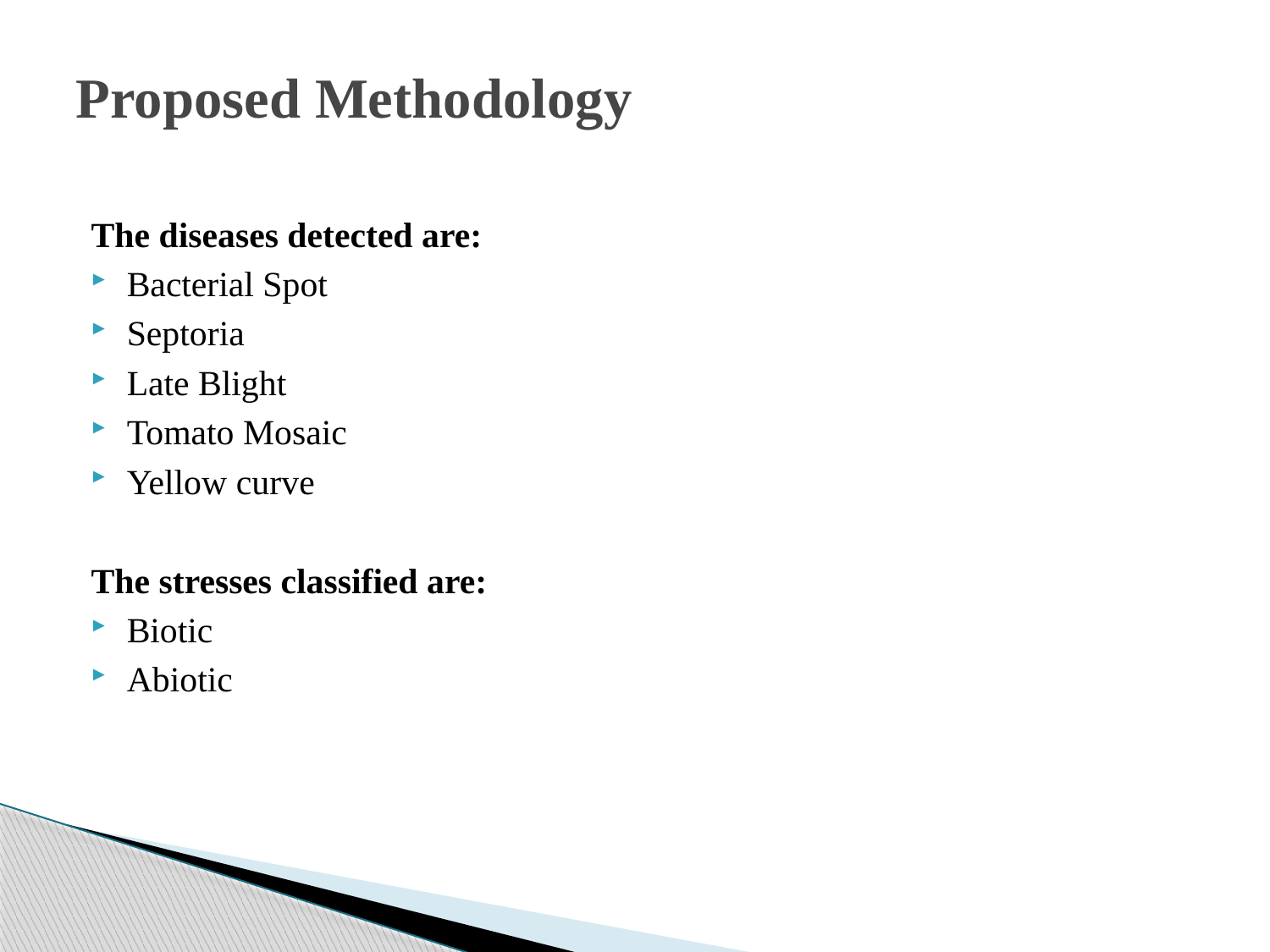

# Proposed Methodology
The diseases detected are:
Bacterial Spot
Septoria
Late Blight
Tomato Mosaic
Yellow curve

The stresses classified are:
Biotic
Abiotic